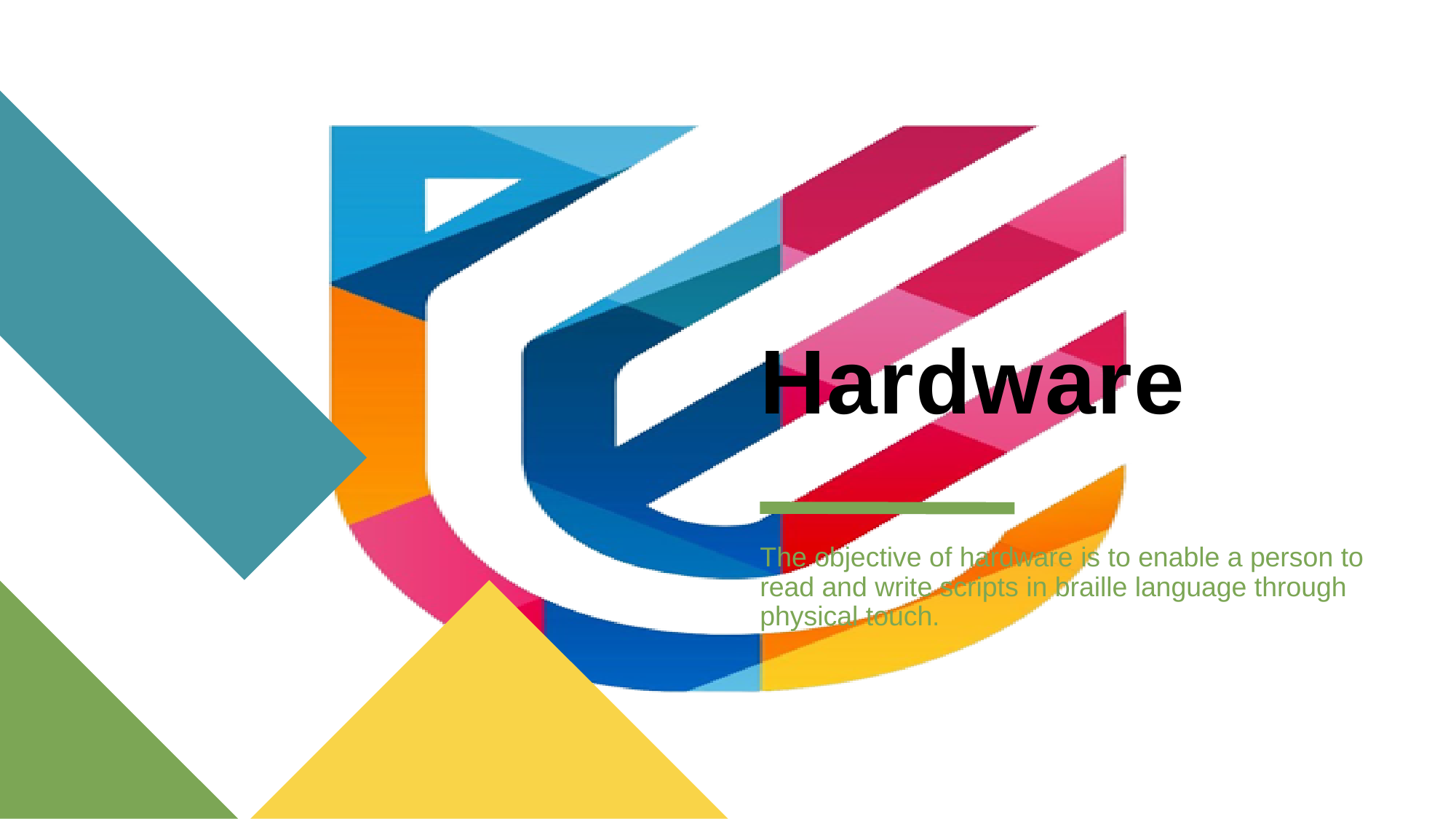

# Hardware
The objective of hardware is to enable a person to read and write scripts in braille language through physical touch.